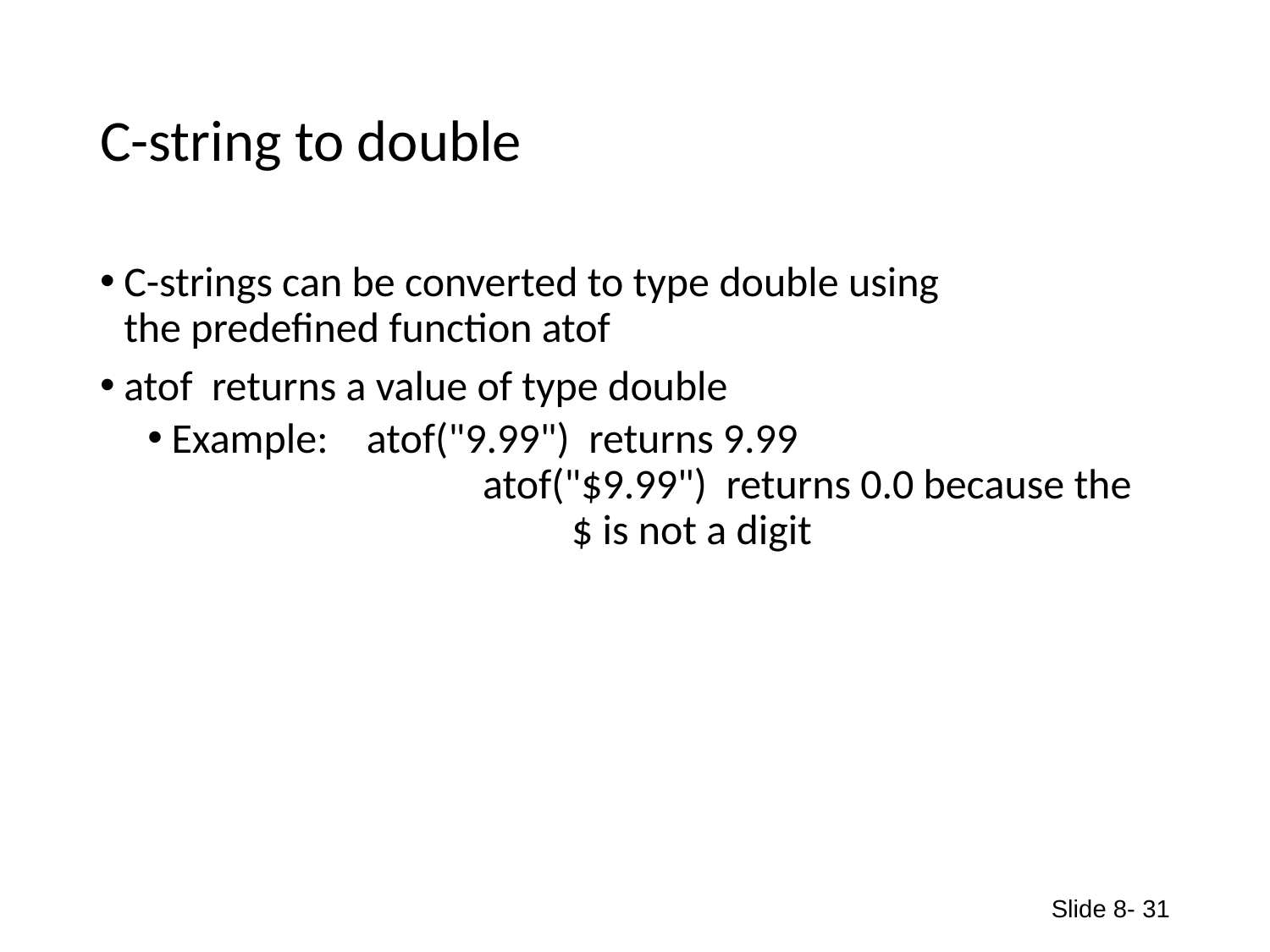

# C-string to double
C-strings can be converted to type double using
the predefined function atof
atof  returns a value of type double
Example:    atof("9.99")  returns 9.99
		      atof("$9.99")  returns 0.0 because the
                                          $ is not a digit

Slide 8- 31